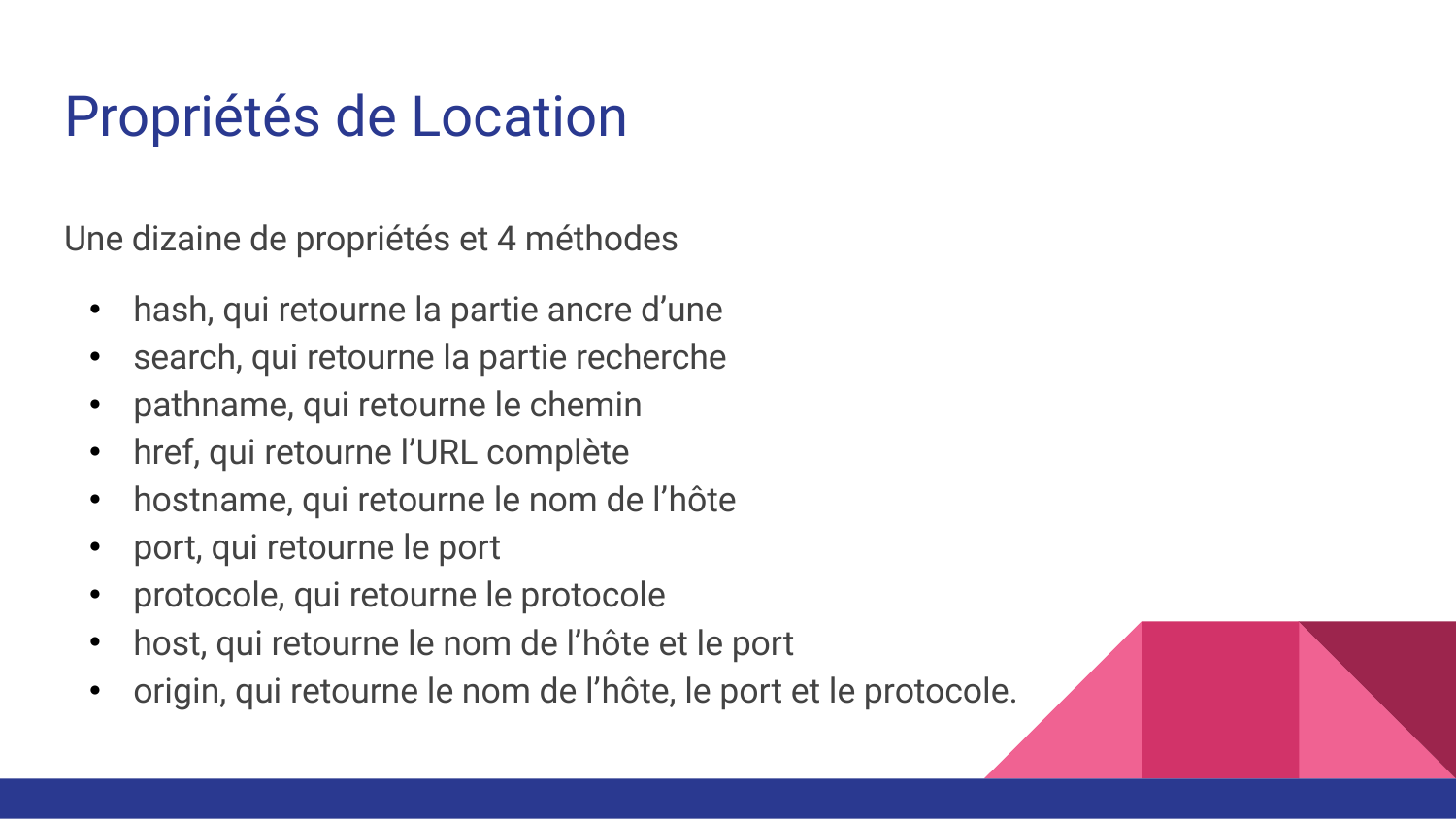

# Propriétés de Location
Une dizaine de propriétés et 4 méthodes
hash, qui retourne la partie ancre d’une
search, qui retourne la partie recherche
pathname, qui retourne le chemin
href, qui retourne l’URL complète
hostname, qui retourne le nom de l’hôte
port, qui retourne le port
protocole, qui retourne le protocole
host, qui retourne le nom de l’hôte et le port
origin, qui retourne le nom de l’hôte, le port et le protocole.